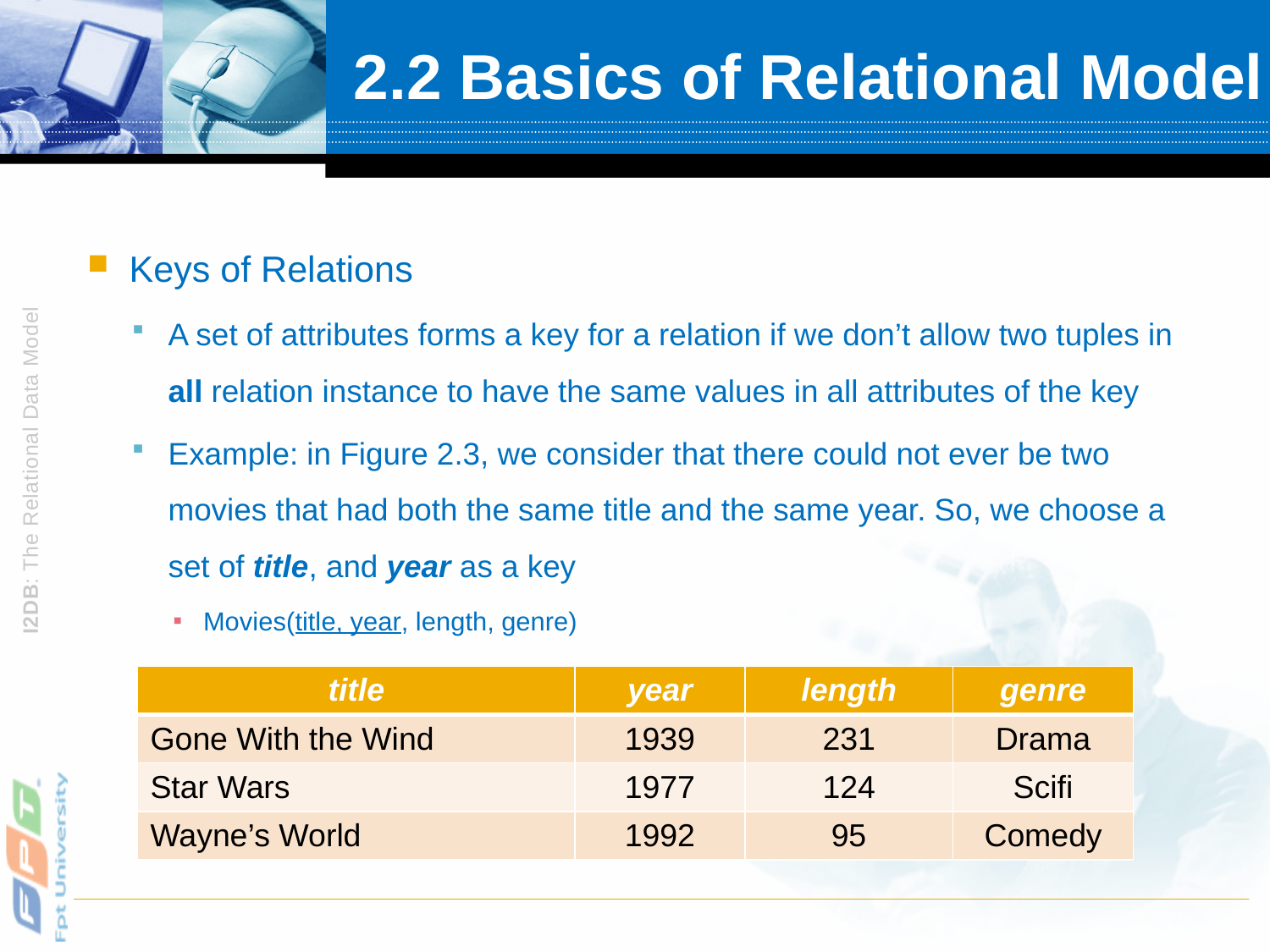

# 2.2 Basics of Relational Model
Keys of Relations
A set of attributes forms a key for a relation if we don’t allow two tuples in all relation instance to have the same values in all attributes of the key
Example: in Figure 2.3, we consider that there could not ever be two movies that had both the same title and the same year. So, we choose a set of title, and year as a key
Movies(title, year, length, genre)
| title | year | length | genre |
| --- | --- | --- | --- |
| Gone With the Wind | 1939 | 231 | Drama |
| Star Wars | 1977 | 124 | Scifi |
| Wayne’s World | 1992 | 95 | Comedy |